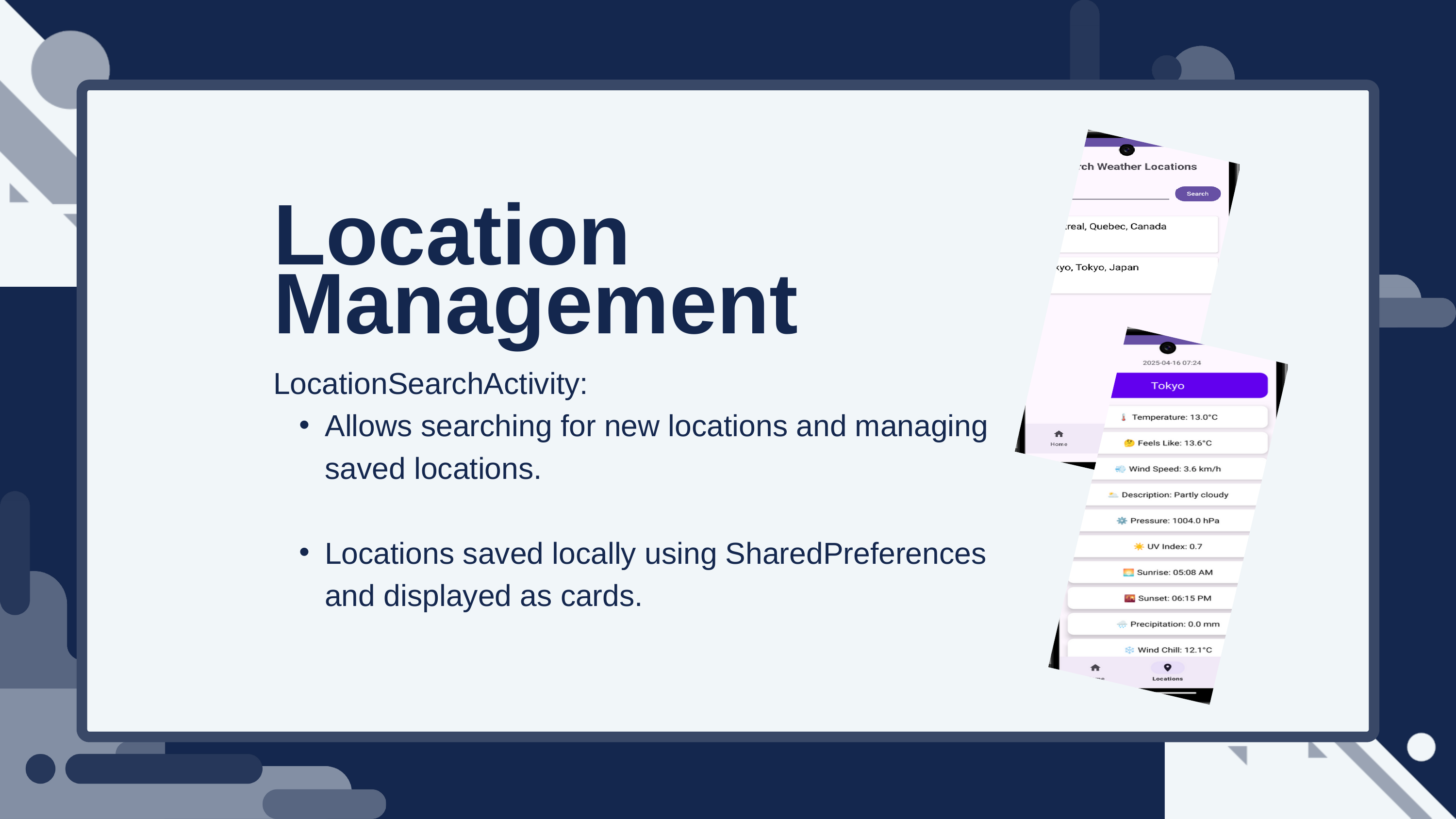

Location Management

LocationSearchActivity:
Allows searching for new locations and managing saved locations.

Locations saved locally using SharedPreferences and displayed as cards.